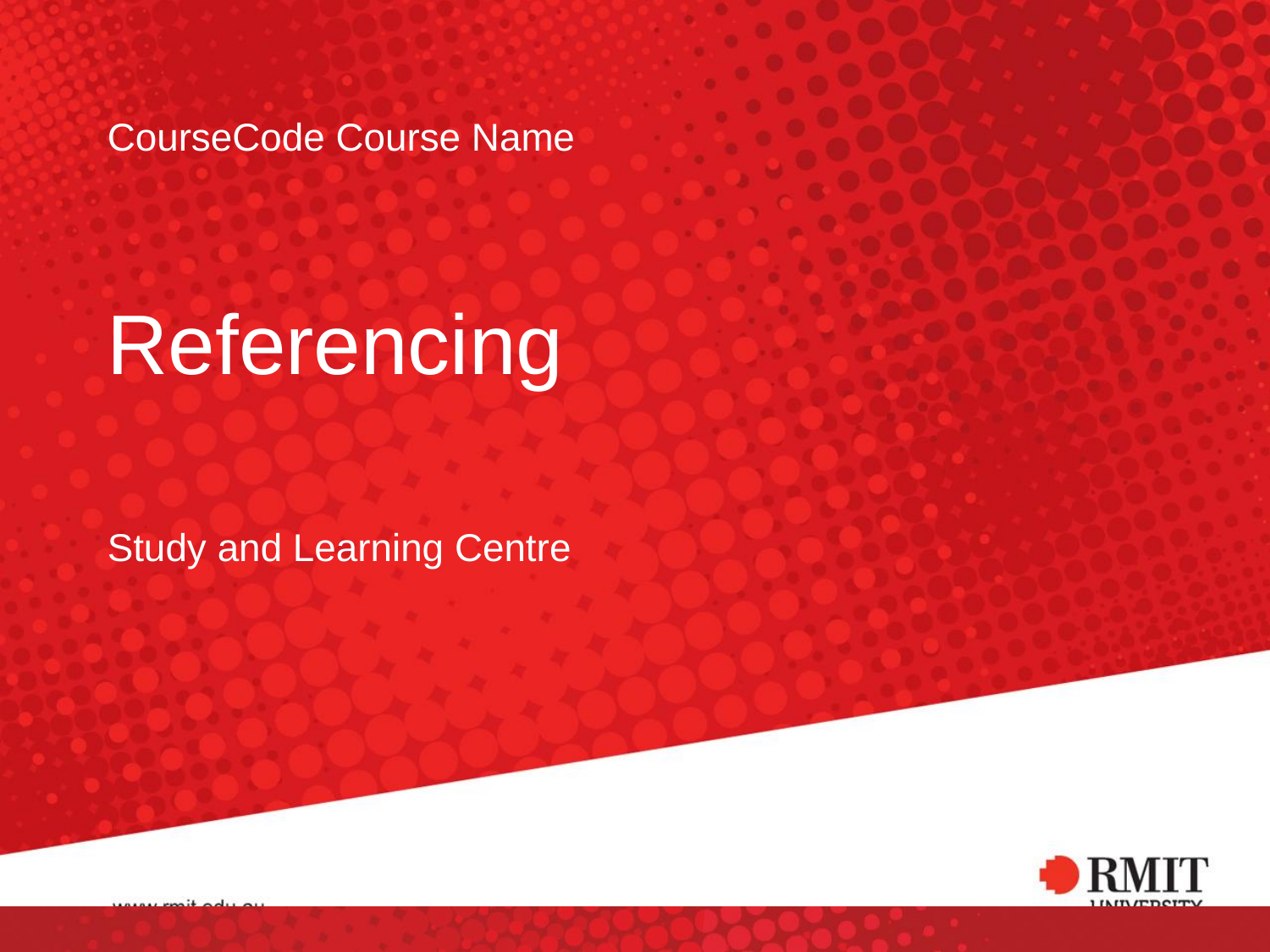

# CourseCode Course Name Referencing
Study and Learning Centre